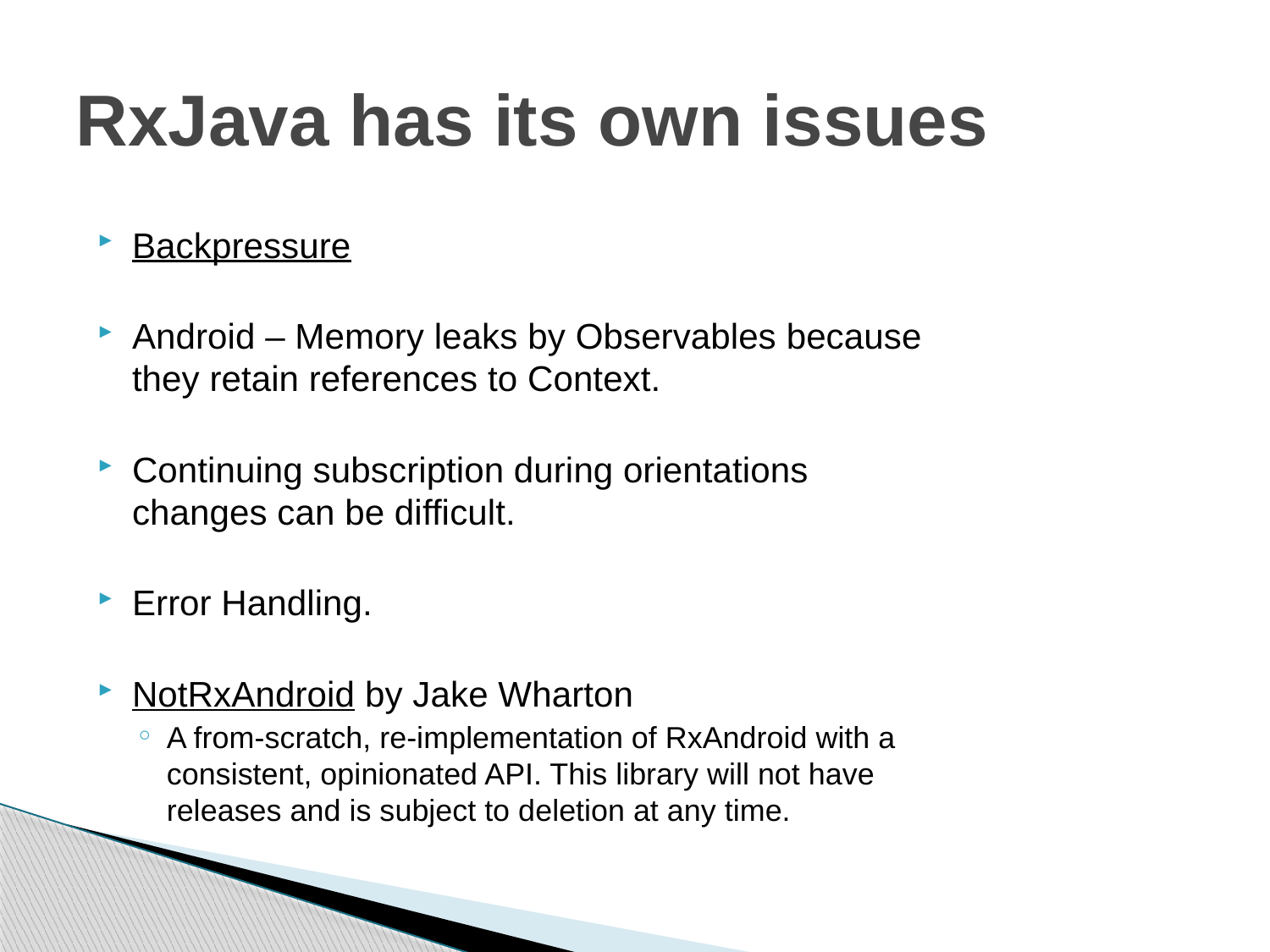

# RxJava has its own issues
Backpressure
Android – Memory leaks by Observables because they retain references to Context.
Continuing subscription during orientations changes can be difficult.
Error Handling.
NotRxAndroid by Jake Wharton
A from-scratch, re-implementation of RxAndroid with a consistent, opinionated API. This library will not have releases and is subject to deletion at any time.